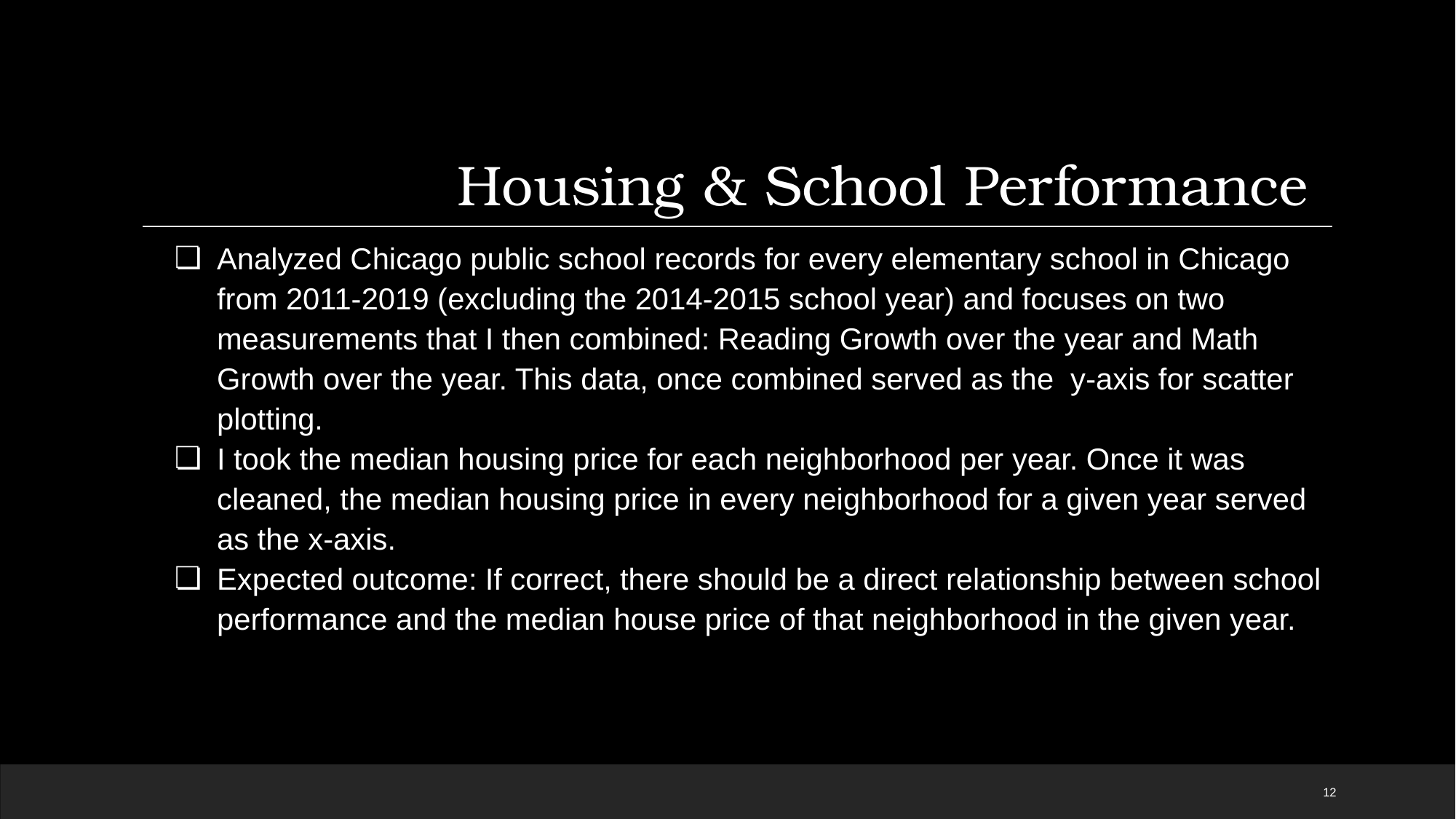

# Housing & School Performance

Analyzed Chicago public school records for every elementary school in Chicago from 2011-2019 (excluding the 2014-2015 school year) and focuses on two measurements that I then combined: Reading Growth over the year and Math Growth over the year. This data, once combined served as the  y-axis for scatter plotting.
I took the median housing price for each neighborhood per year. Once it was cleaned, the median housing price in every neighborhood for a given year served as the x-axis.
Expected outcome: If correct, there should be a direct relationship between school performance and the median house price of that neighborhood in the given year.

12